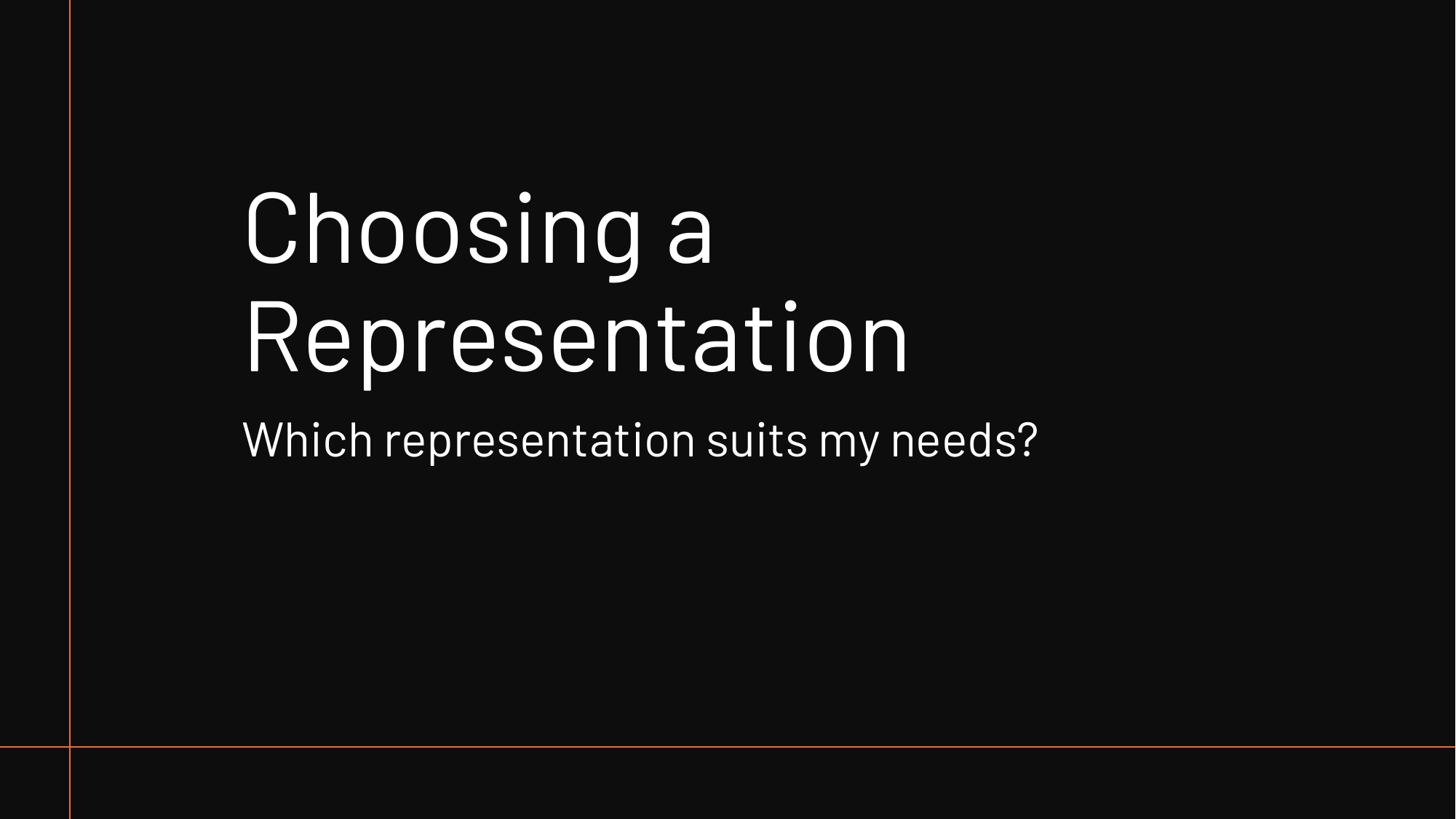

# Choosing a Representation
Which representation suits my needs?